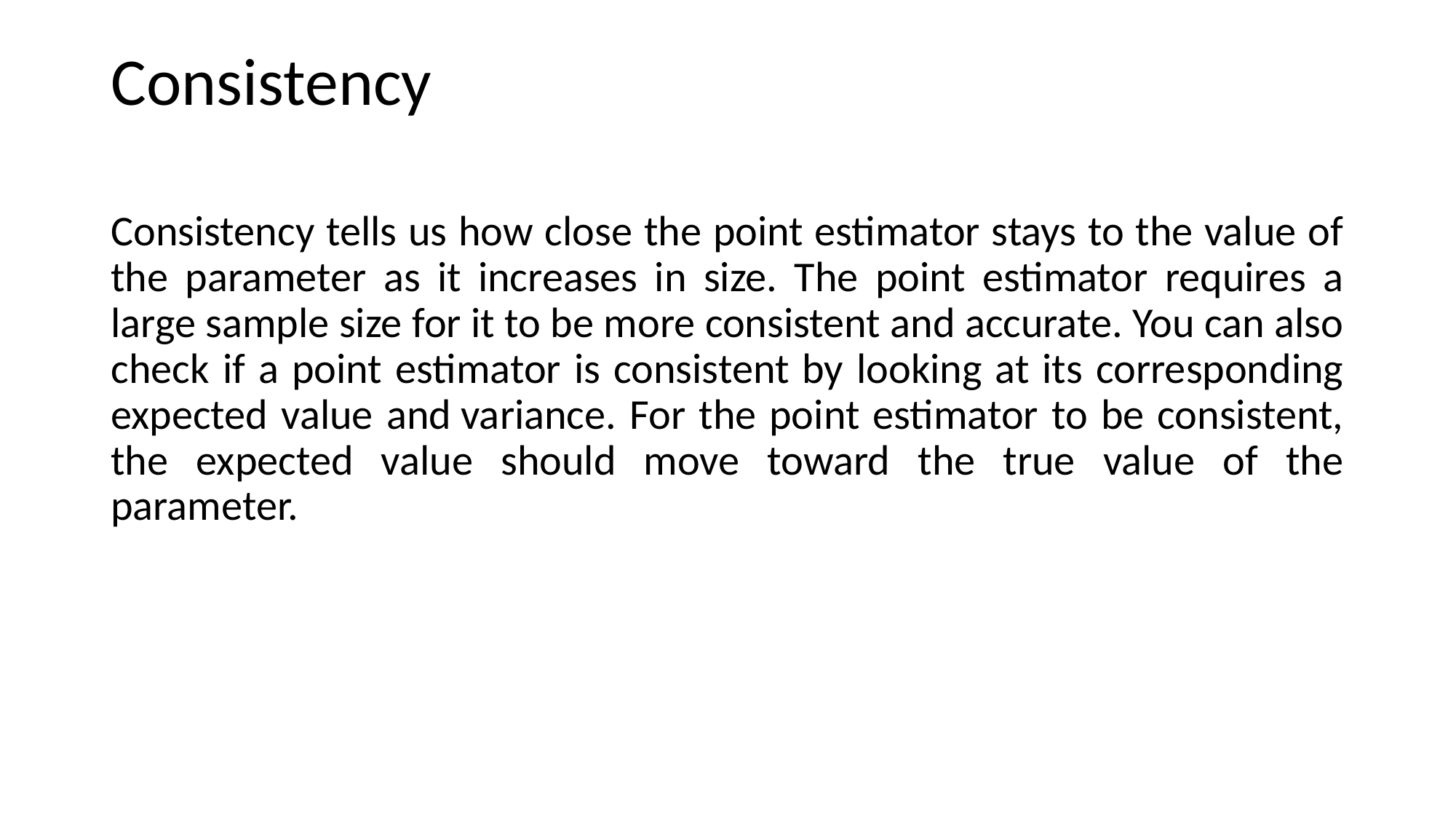

# Consistency
Consistency tells us how close the point estimator stays to the value of the parameter as it increases in size. The point estimator requires a large sample size for it to be more consistent and accurate. You can also check if a point estimator is consistent by looking at its corresponding expected value and variance. For the point estimator to be consistent, the expected value should move toward the true value of the parameter.